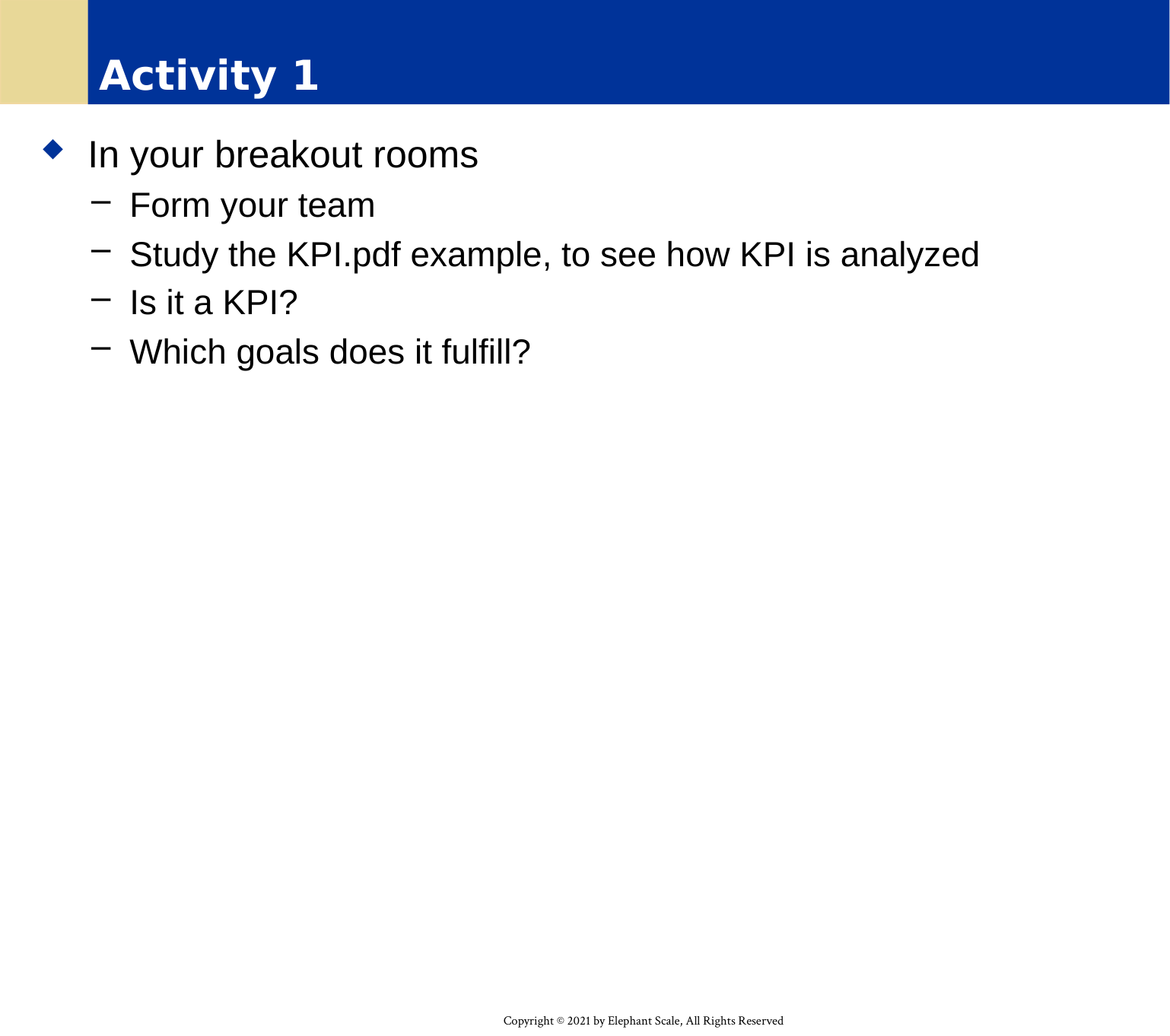

# Activity 1
 In your breakout rooms
 Form your team
 Study the KPI.pdf example, to see how KPI is analyzed
 Is it a KPI?
 Which goals does it fulfill?
Copyright © 2021 by Elephant Scale, All Rights Reserved